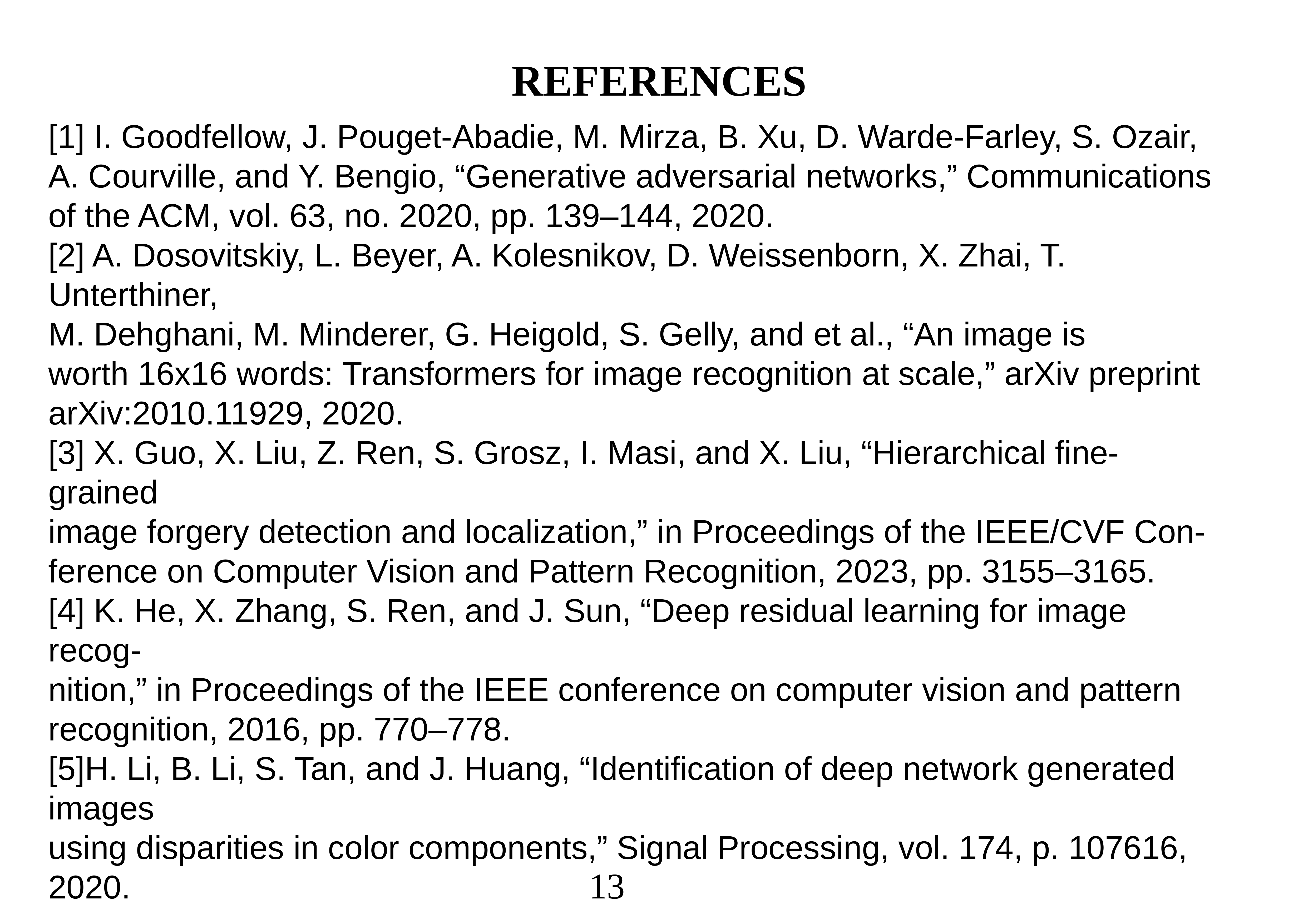

# REFERENCES
[1] I. Goodfellow, J. Pouget-Abadie, M. Mirza, B. Xu, D. Warde-Farley, S. Ozair,
A. Courville, and Y. Bengio, “Generative adversarial networks,” Communications
of the ACM, vol. 63, no. 2020, pp. 139–144, 2020.
[2] A. Dosovitskiy, L. Beyer, A. Kolesnikov, D. Weissenborn, X. Zhai, T. Unterthiner,
M. Dehghani, M. Minderer, G. Heigold, S. Gelly, and et al., “An image is
worth 16x16 words: Transformers for image recognition at scale,” arXiv preprint
arXiv:2010.11929, 2020.
[3] X. Guo, X. Liu, Z. Ren, S. Grosz, I. Masi, and X. Liu, “Hierarchical fine-grained
image forgery detection and localization,” in Proceedings of the IEEE/CVF Con-
ference on Computer Vision and Pattern Recognition, 2023, pp. 3155–3165.
[4] K. He, X. Zhang, S. Ren, and J. Sun, “Deep residual learning for image recog-
nition,” in Proceedings of the IEEE conference on computer vision and pattern
recognition, 2016, pp. 770–778.
[5]H. Li, B. Li, S. Tan, and J. Huang, “Identification of deep network generated images
using disparities in color components,” Signal Processing, vol. 174, p. 107616,
2020.
13